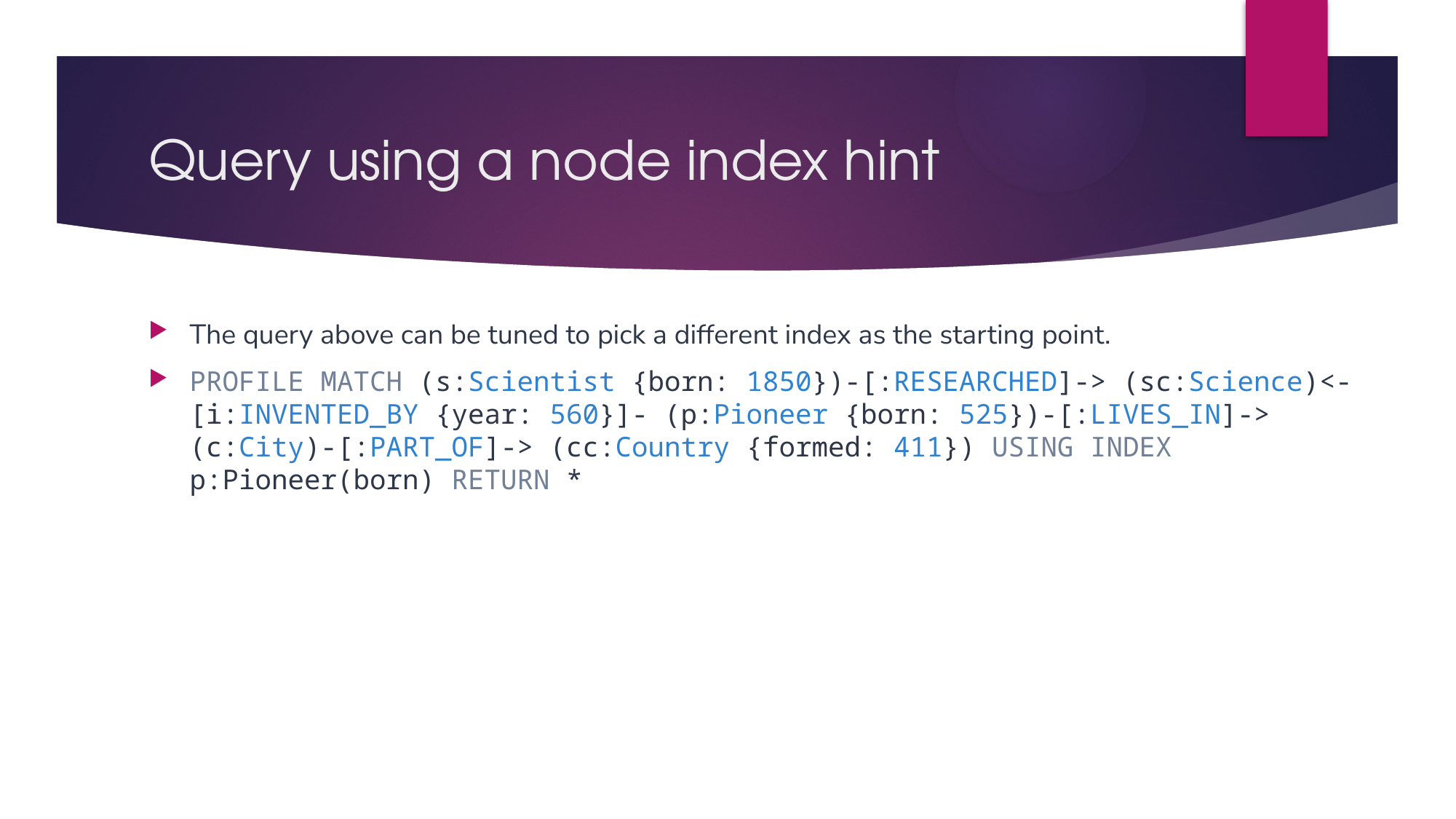

# Query using a node index hint
The query above can be tuned to pick a different index as the starting point.
PROFILE MATCH (s:Scientist {born: 1850})-[:RESEARCHED]-> (sc:Science)<-[i:INVENTED_BY {year: 560}]- (p:Pioneer {born: 525})-[:LIVES_IN]-> (c:City)-[:PART_OF]-> (cc:Country {formed: 411}) USING INDEX p:Pioneer(born) RETURN *